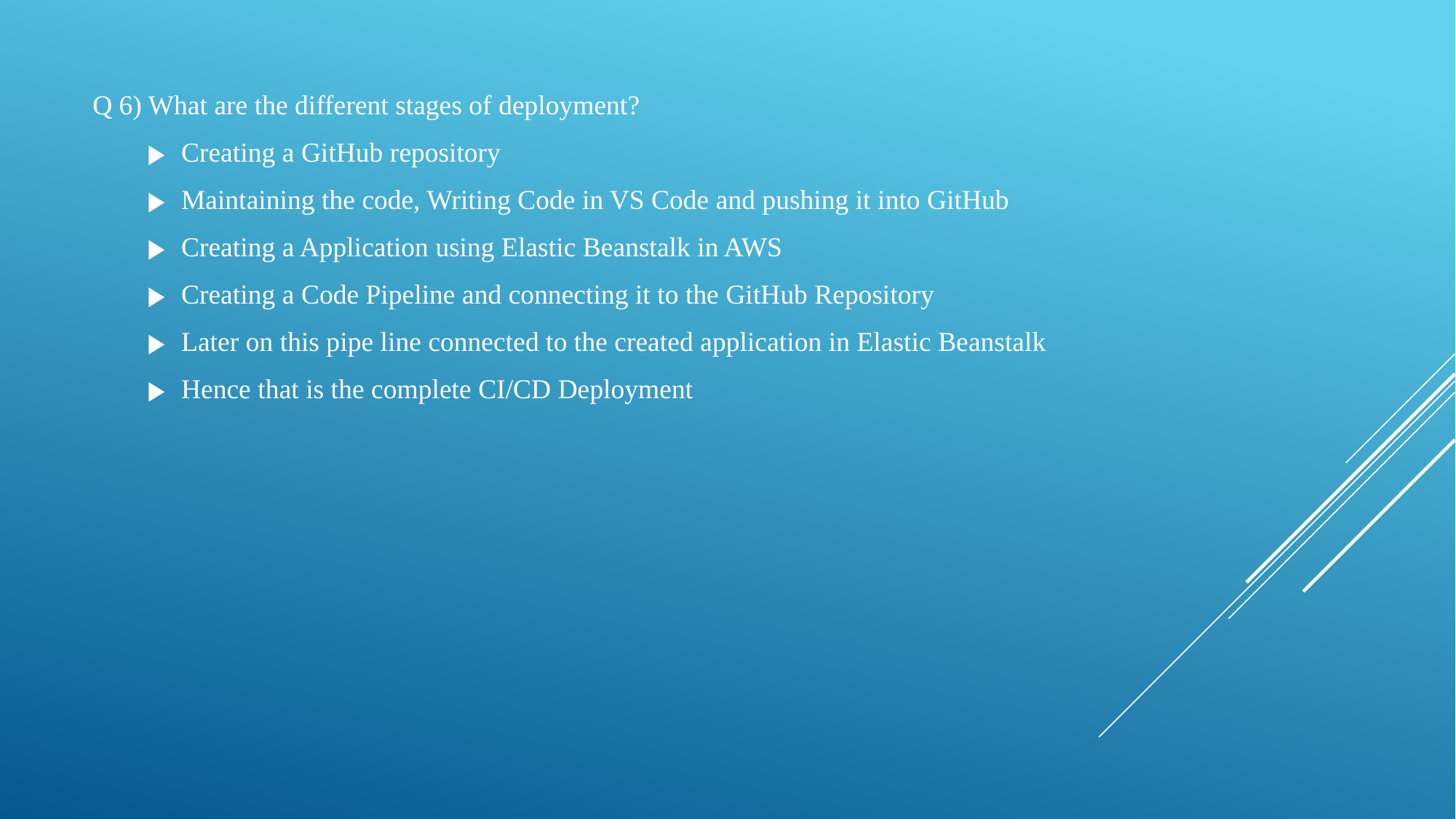

Q 6) What are the different stages of deployment?
Creating a GitHub repository
Maintaining the code, Writing Code in VS Code and pushing it into GitHub
Creating a Application using Elastic Beanstalk in AWS
Creating a Code Pipeline and connecting it to the GitHub Repository
Later on this pipe line connected to the created application in Elastic Beanstalk
Hence that is the complete CI/CD Deployment